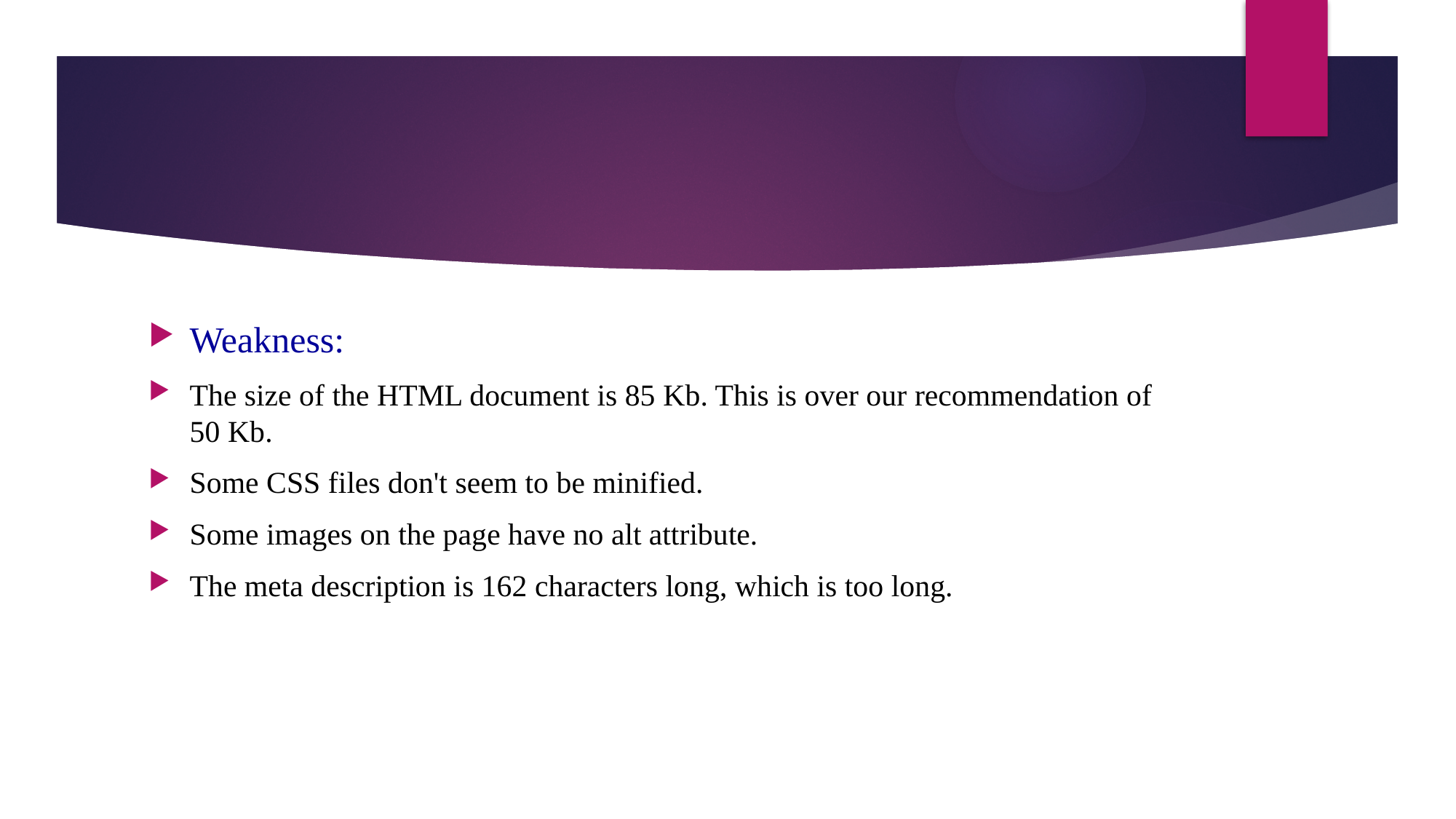

Weakness:
The size of the HTML document is 85 Kb. This is over our recommendation of 50 Kb.
Some CSS files don't seem to be minified.
Some images on the page have no alt attribute.
The meta description is 162 characters long, which is too long.